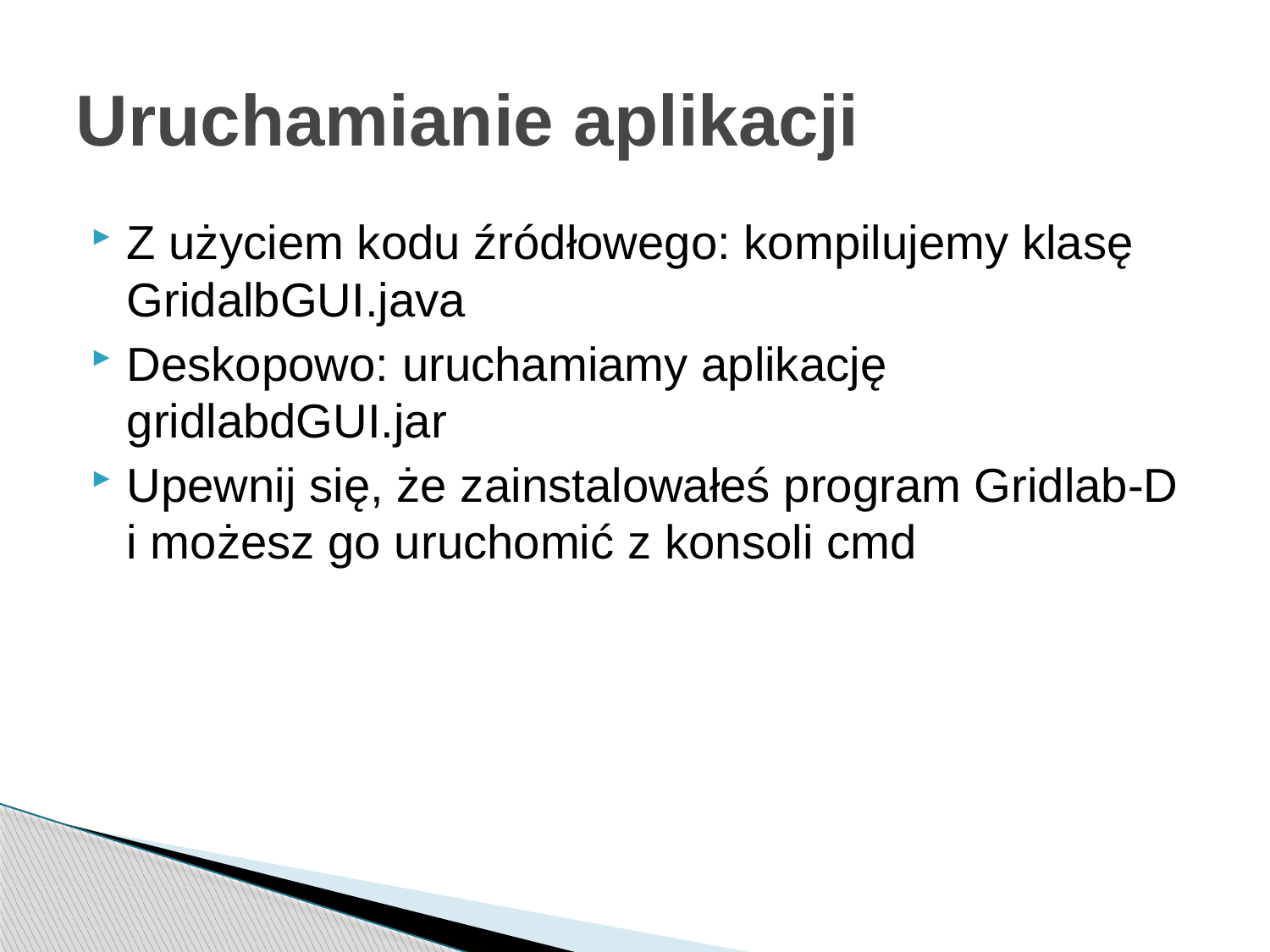

# Uruchamianie aplikacji
Z użyciem kodu źródłowego: kompilujemy klasę GridalbGUI.java
Deskopowo: uruchamiamy aplikację gridlabdGUI.jar
Upewnij się, że zainstalowałeś program Gridlab-D i możesz go uruchomić z konsoli cmd